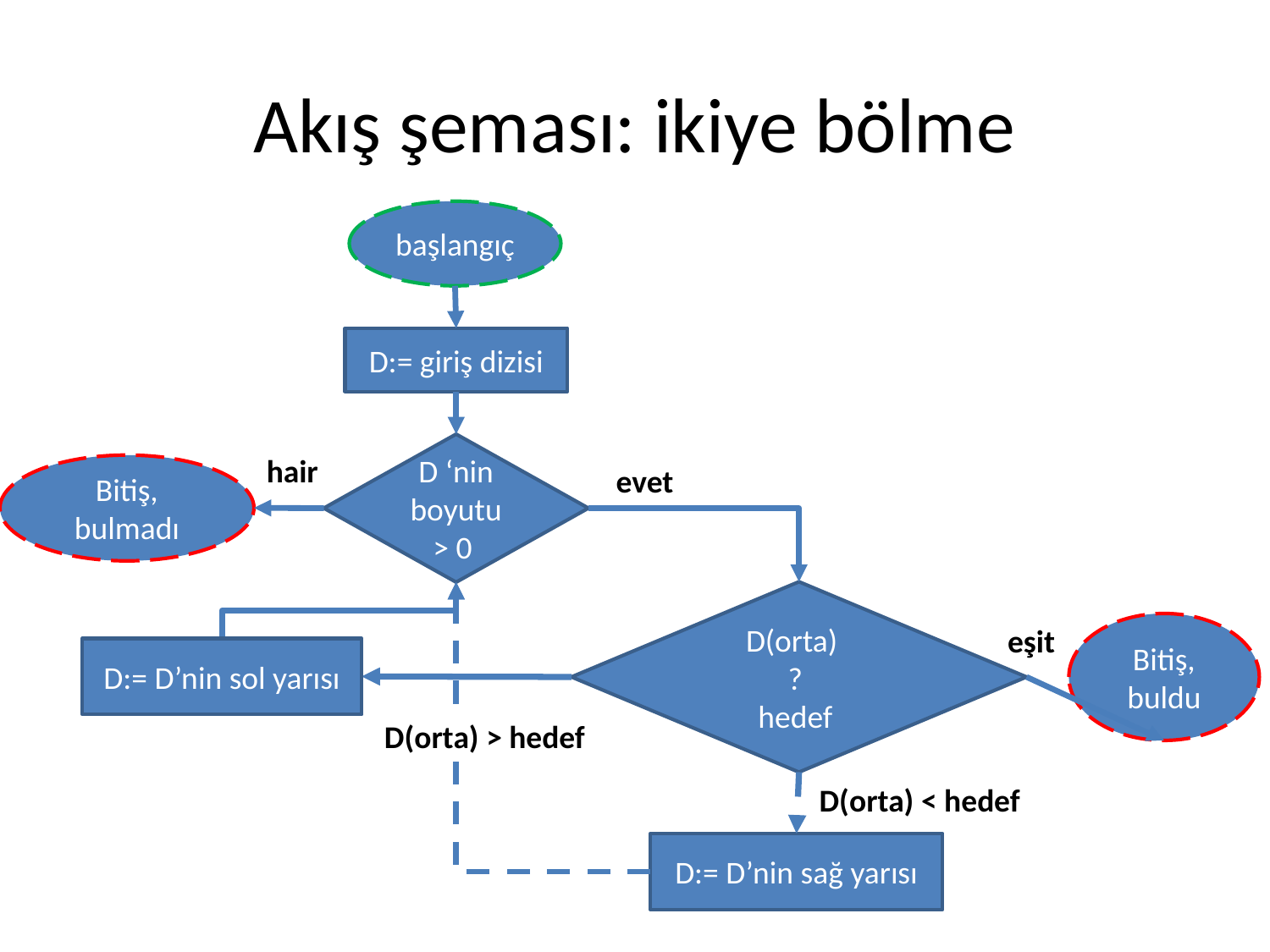

# Akış şeması: ikiye bölme
başlangıç
D:= giriş dizisi
D ‘nin boyutu> 0
hair
Bitiş, bulmadı
evet
D(orta)
?
hedef
Bitiş, buldu
eşit
D:= D’nin sol yarısı
D(orta) > hedef
D(orta) < hedef
D:= D’nin sağ yarısı